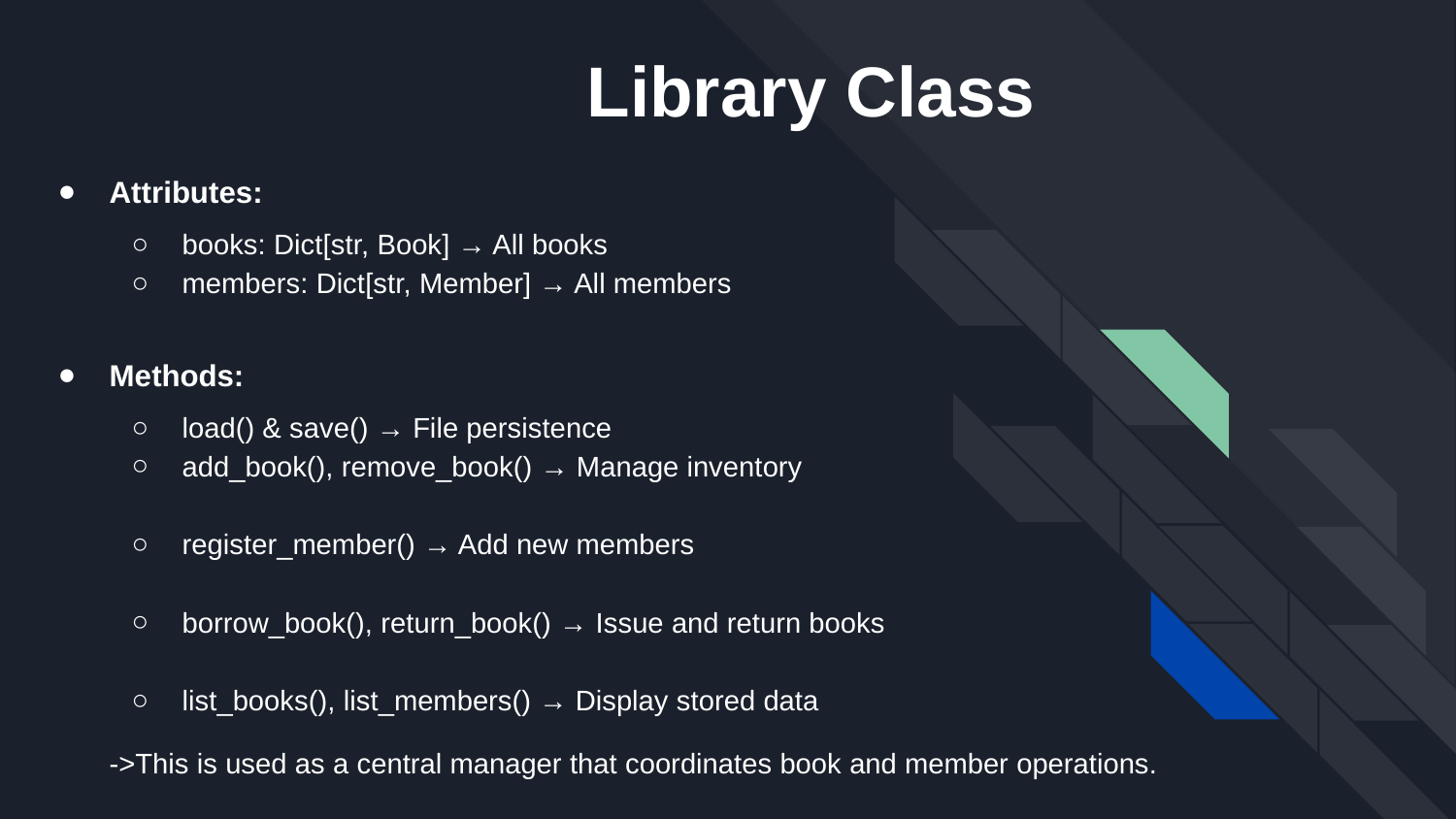

# Library Class
Attributes:
books: Dict[str, Book] → All books
members: Dict[str, Member] → All members
Methods:
load() & save() → File persistence
add_book(), remove_book() → Manage inventory
register_member() → Add new members
borrow_book(), return_book() → Issue and return books
list_books(), list_members() → Display stored data
->This is used as a central manager that coordinates book and member operations.